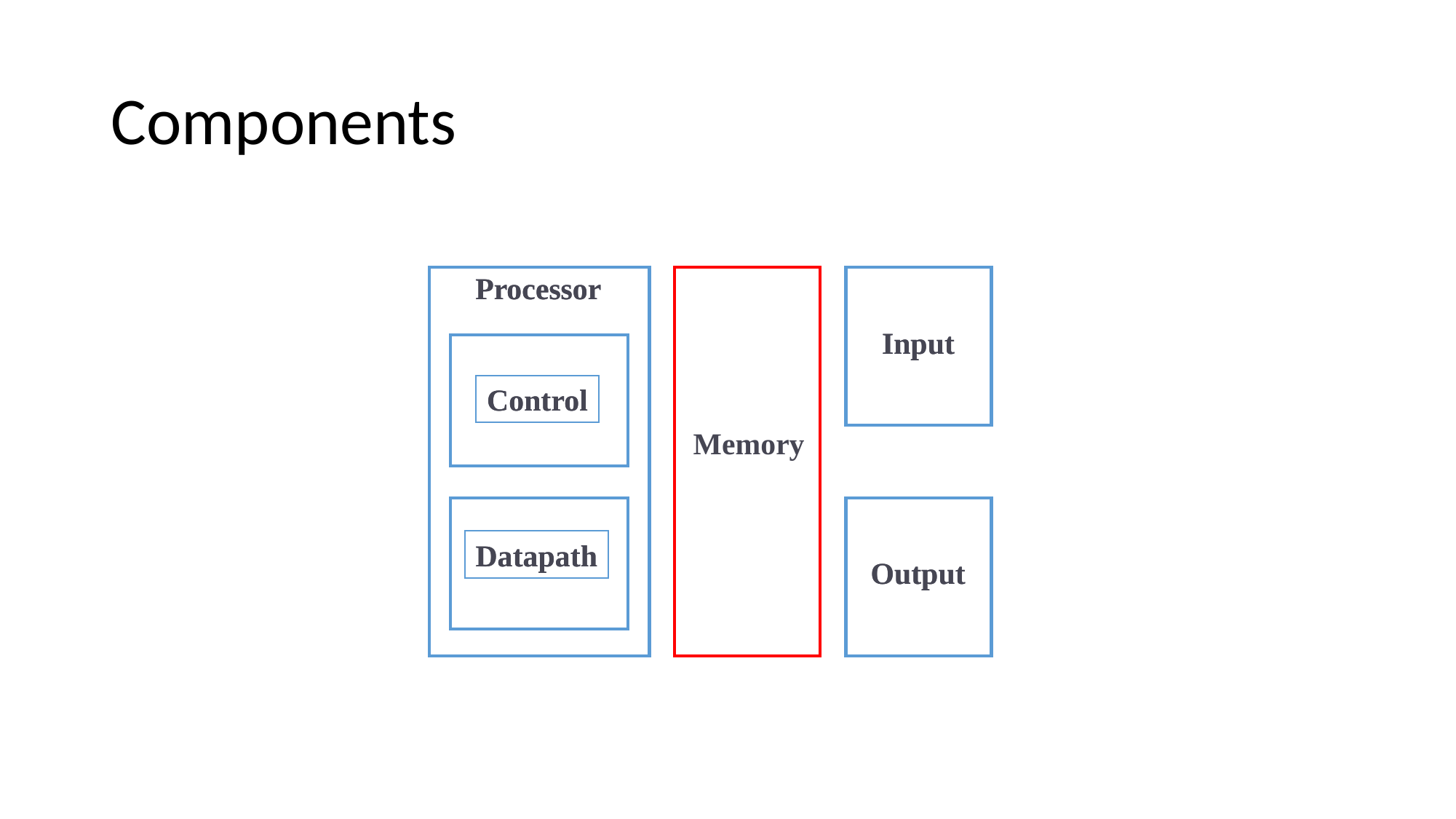

# Components
Processor
Processor

Input
Input

Control

Control
Memory

Datapath

Datapath

Output
Output